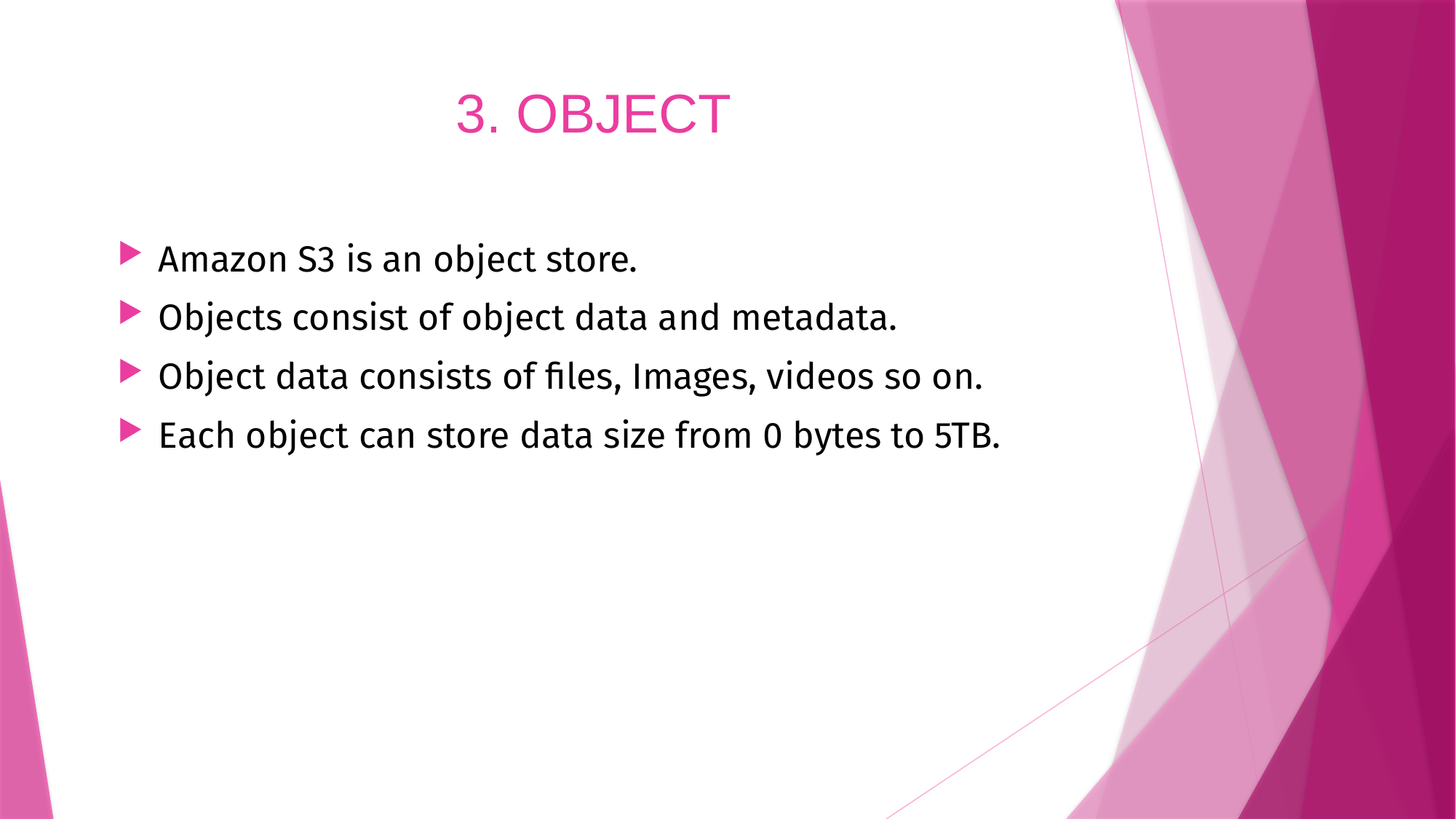

# 3. OBJECT
Amazon S3 is an object store.
Objects consist of object data and metadata.
Object data consists of files, Images, videos so on.
Each object can store data size from 0 bytes to 5TB.